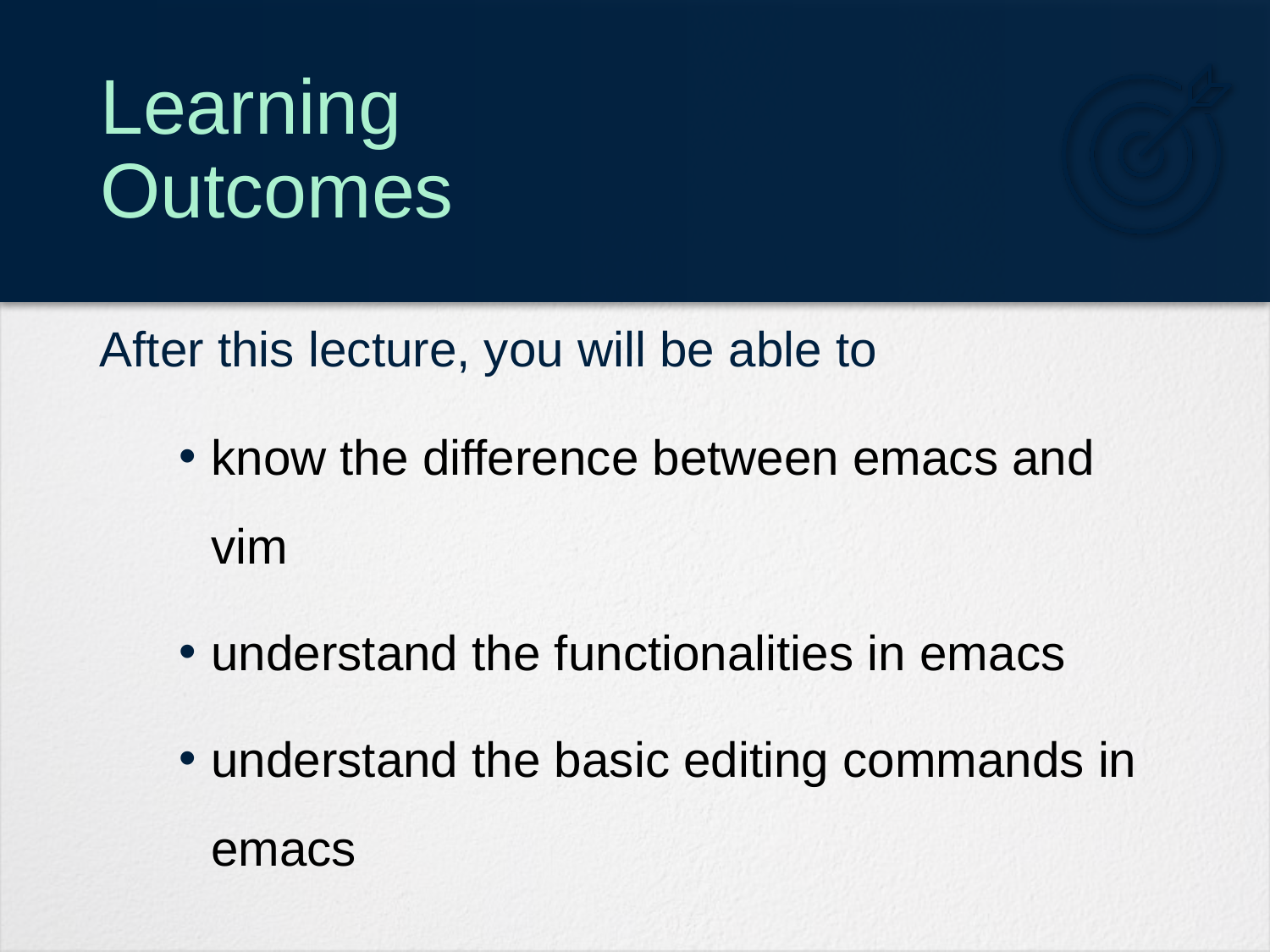

# Learning Outcomes
know the difference between emacs and vim
understand the functionalities in emacs
understand the basic editing commands in emacs